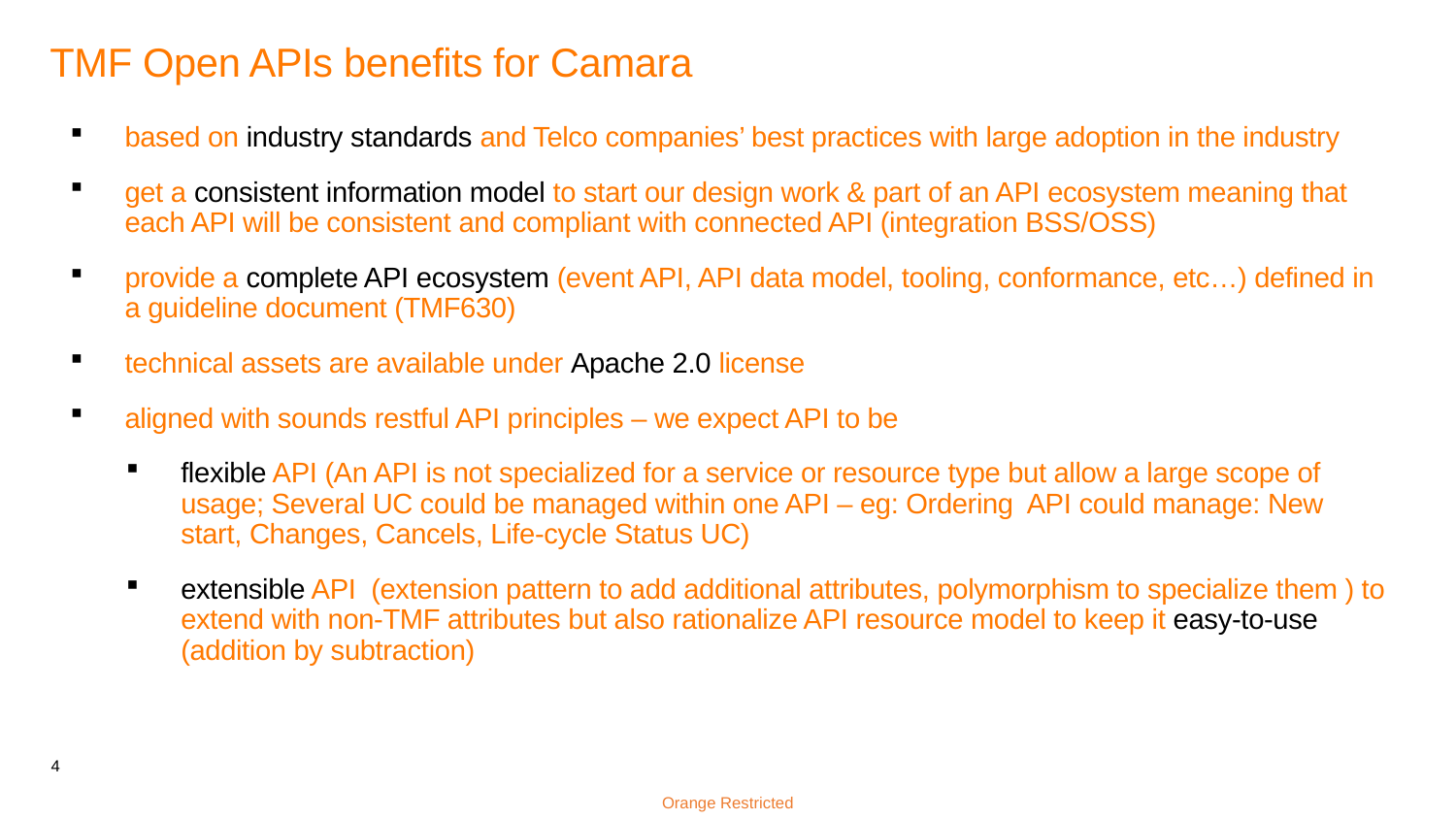

# TMF Open APIs benefits for Camara
based on industry standards and Telco companies’ best practices with large adoption in the industry
get a consistent information model to start our design work & part of an API ecosystem meaning that each API will be consistent and compliant with connected API (integration BSS/OSS)
provide a complete API ecosystem (event API, API data model, tooling, conformance, etc…) defined in a guideline document (TMF630)
technical assets are available under Apache 2.0 license
aligned with sounds restful API principles – we expect API to be
flexible API (An API is not specialized for a service or resource type but allow a large scope of usage; Several UC could be managed within one API – eg: Ordering  API could manage: New start, Changes, Cancels, Life-cycle Status UC)
extensible API  (extension pattern to add additional attributes, polymorphism to specialize them ) to extend with non-TMF attributes but also rationalize API resource model to keep it easy-to-use (addition by subtraction)